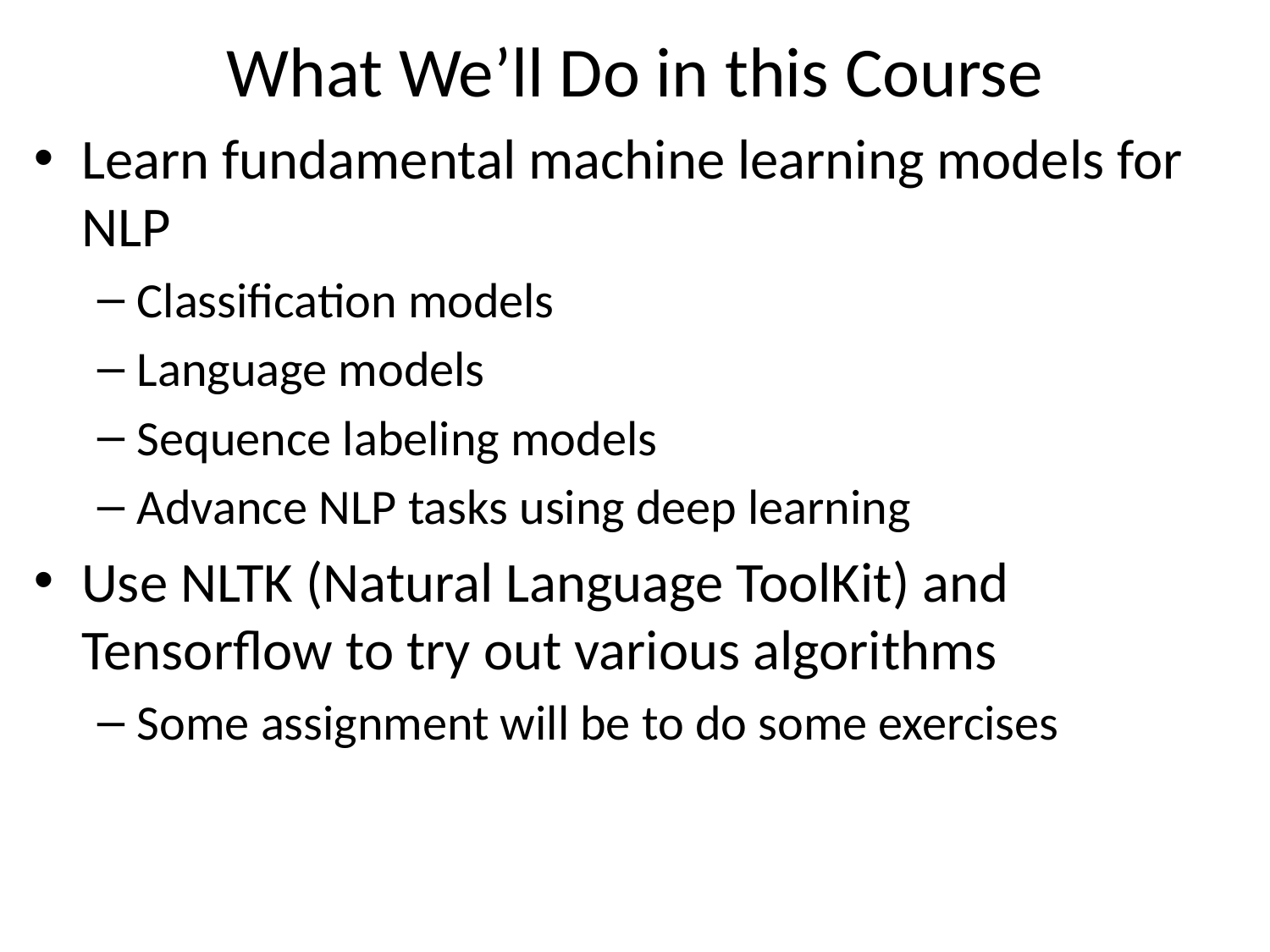

# What We’ll Do in this Course
Learn fundamental machine learning models for NLP
Classification models
Language models
Sequence labeling models
Advance NLP tasks using deep learning
Use NLTK (Natural Language ToolKit) and Tensorflow to try out various algorithms
Some assignment will be to do some exercises